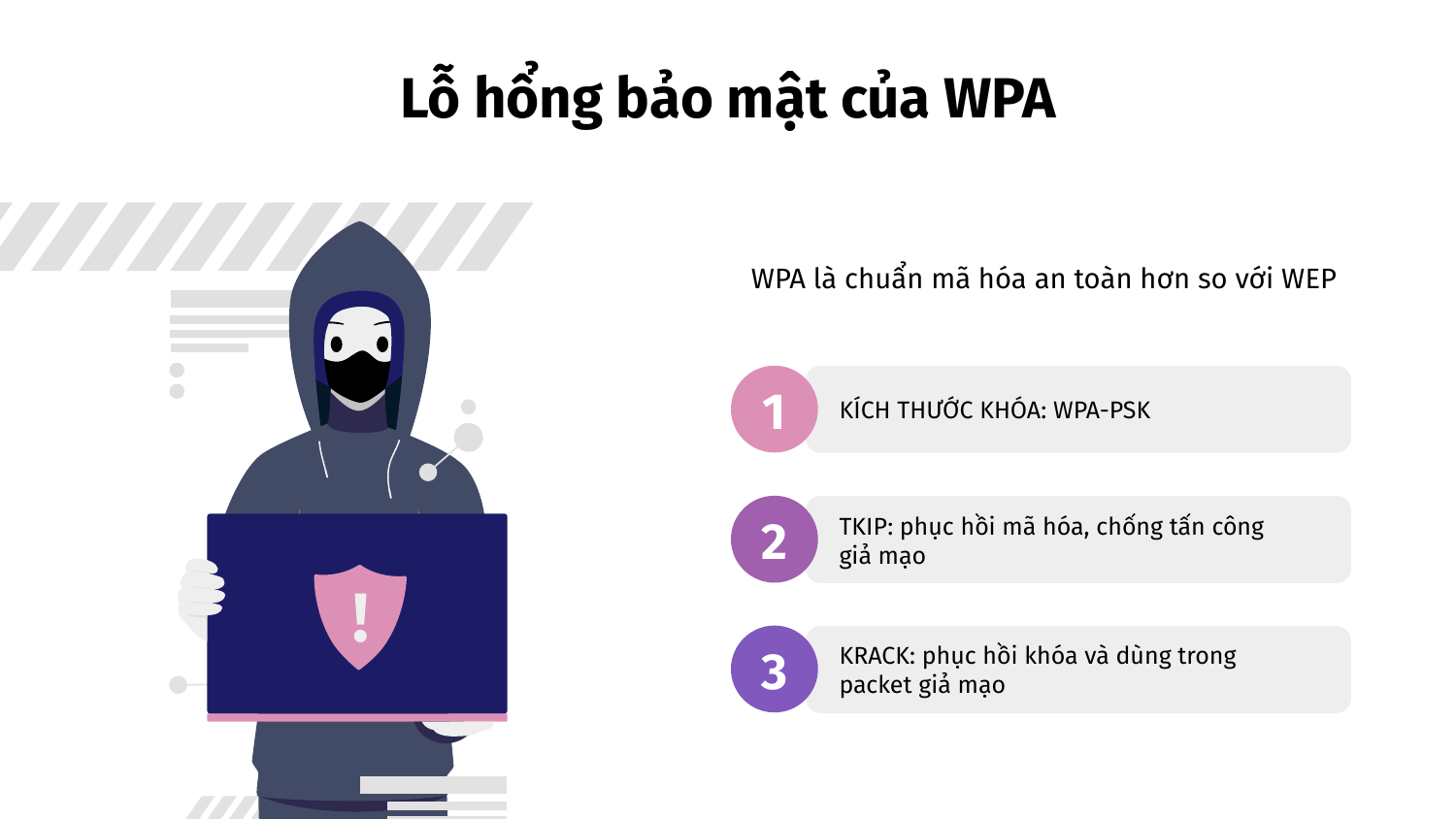

# Lỗ hổng bảo mật của WPA

WPA là chuẩn mã hóa an toàn hơn so với WEP
1
KÍCH THƯỚC KHÓA: WPA-PSK
2
TKIP: phục hồi mã hóa, chống tấn công giả mạo
3
KRACK: phục hồi khóa và dùng trong packet giả mạo